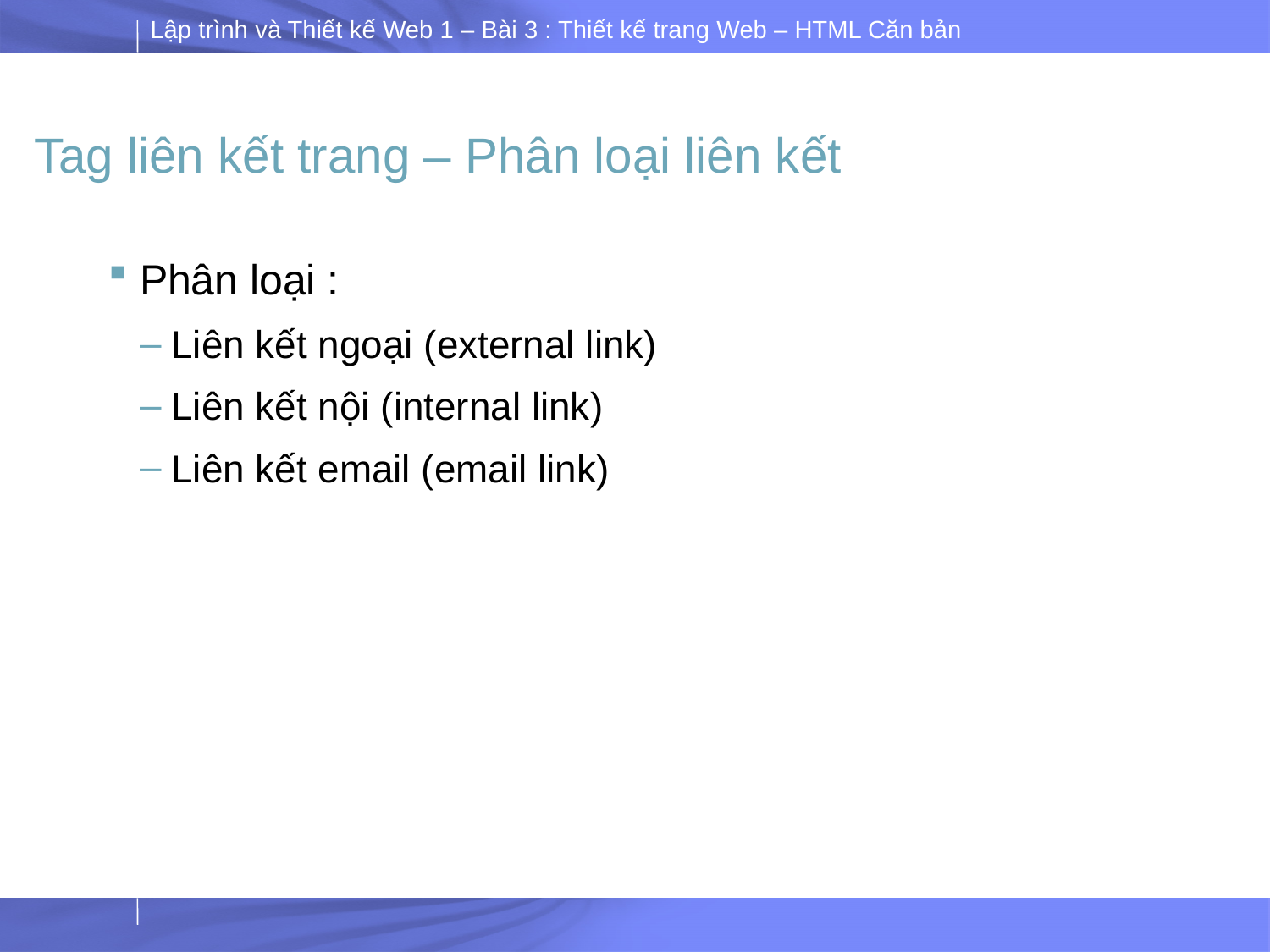

# Tag liên kết trang – Phân loại liên kết
Phân loại :
Liên kết ngoại (external link)
Liên kết nội (internal link)
Liên kết email (email link)